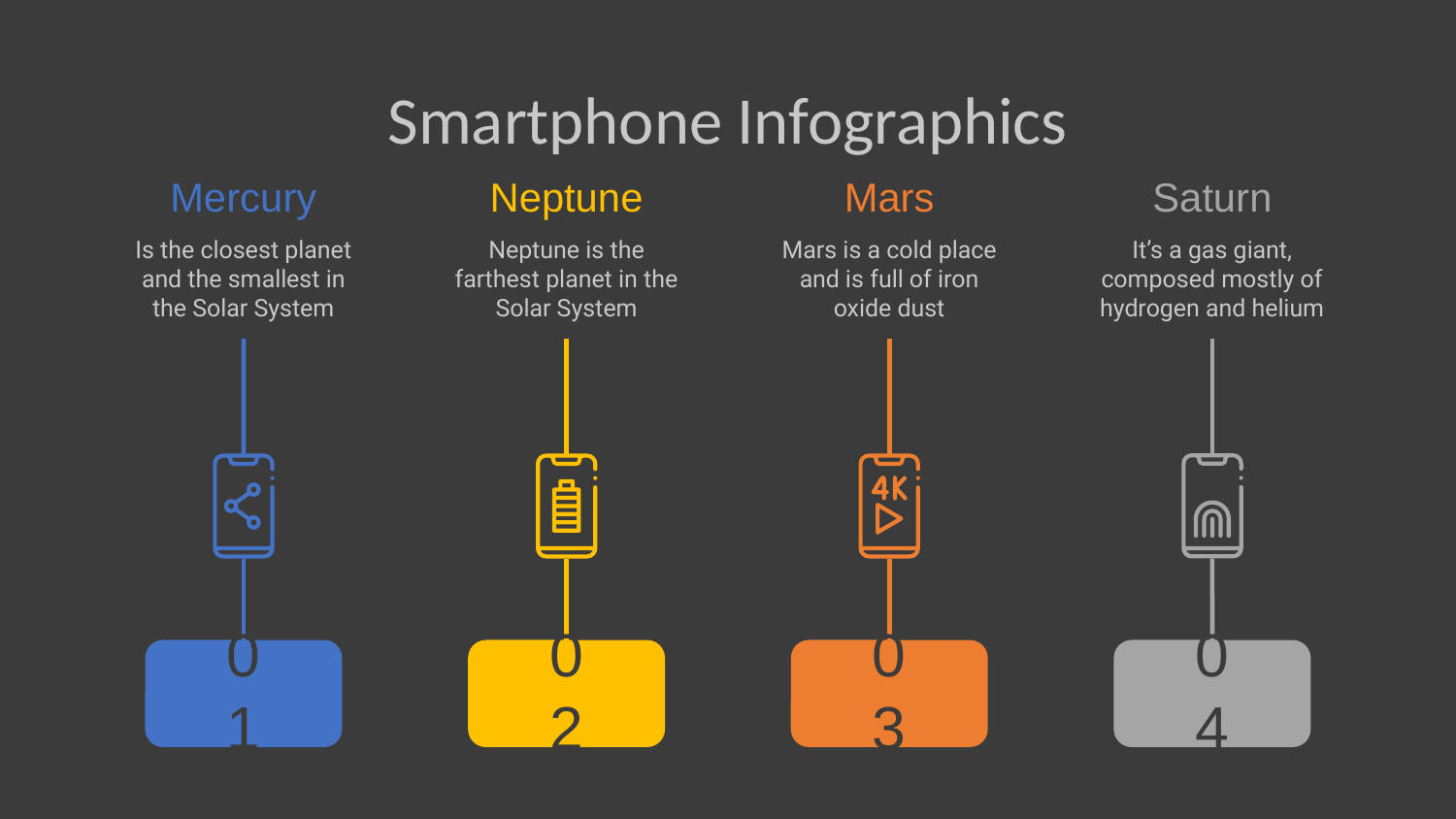

# Smartphone Infographics
Mercury
Neptune
Mars
Saturn
Is the closest planet and the smallest in the Solar System
Neptune is the farthest planet in the Solar System
Mars is a cold place and is full of iron oxide dust
It’s a gas giant, composed mostly of hydrogen and helium

01
02
03
04